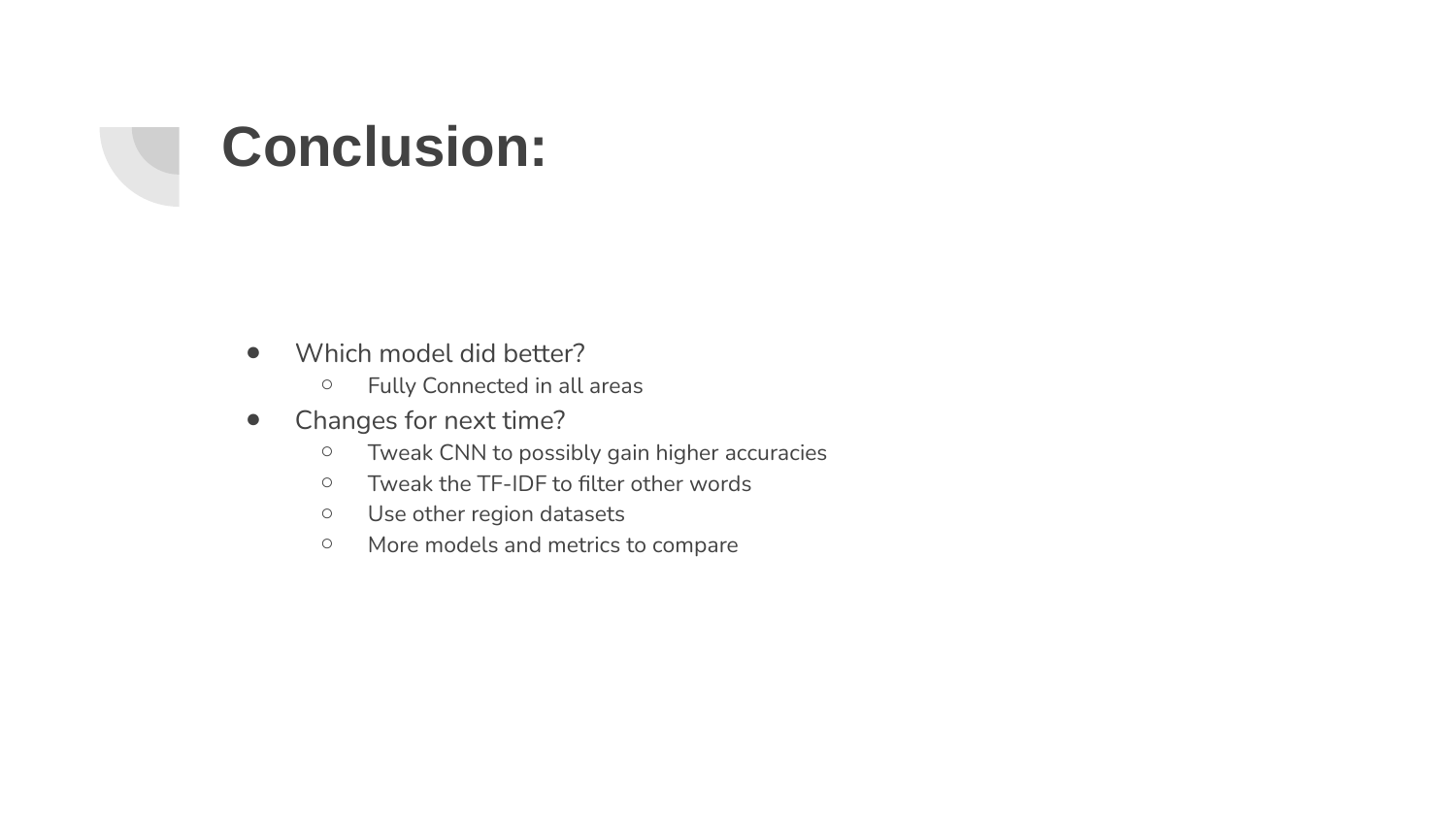

# Conclusion:
Which model did better?
Fully Connected in all areas
Changes for next time?
Tweak CNN to possibly gain higher accuracies
Tweak the TF-IDF to filter other words
Use other region datasets
More models and metrics to compare